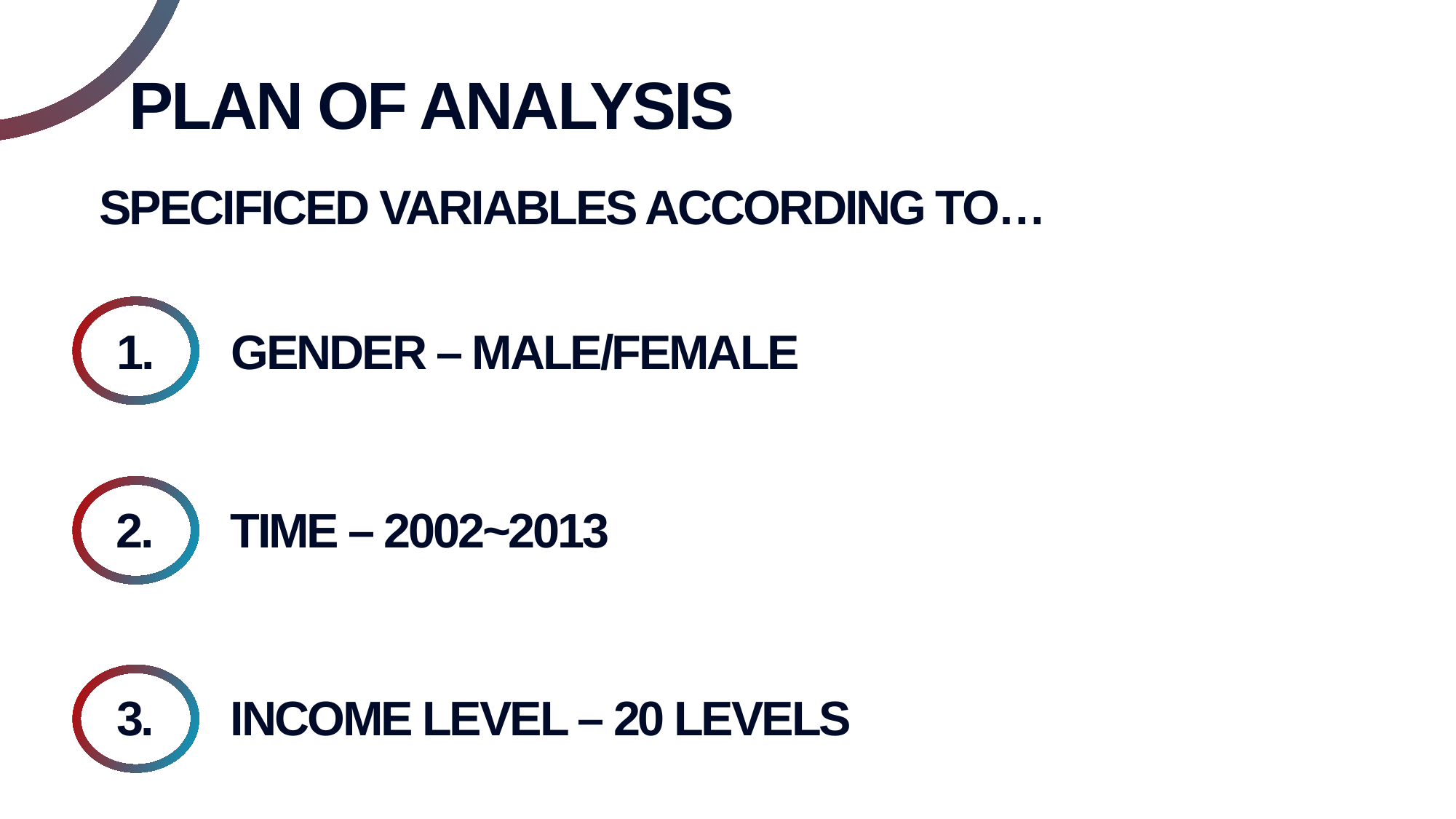

PLAN OF ANALYSIS
SPECIFICED VARIABLES ACCORDING TO…

1.       GENDER – MALE/FEMALE

2.       TIME – 2002~2013
71%

61%
3.       INCOME LEVEL – 20 LEVELS